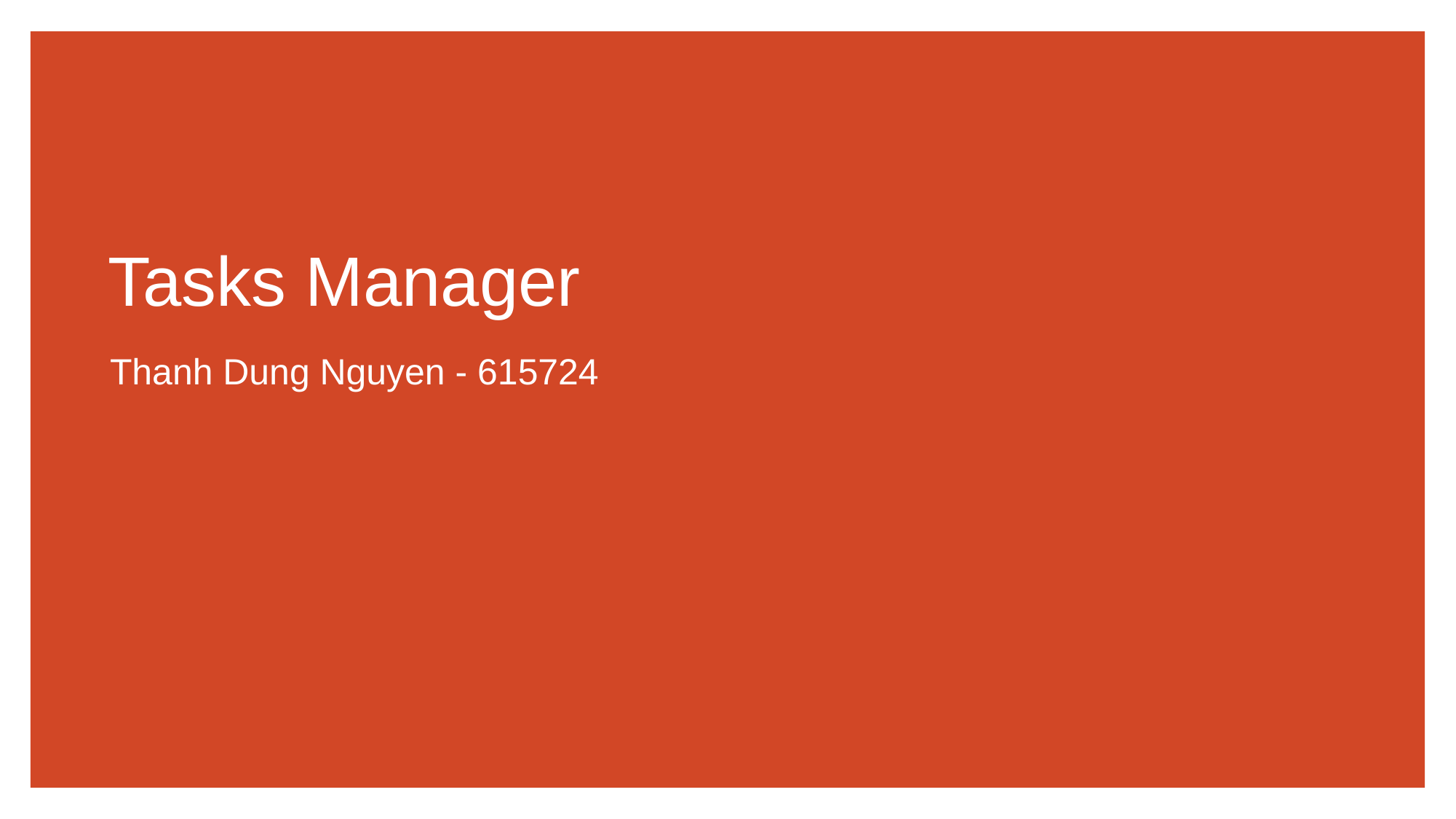

Tasks Manager
Thanh Dung Nguyen - 615724